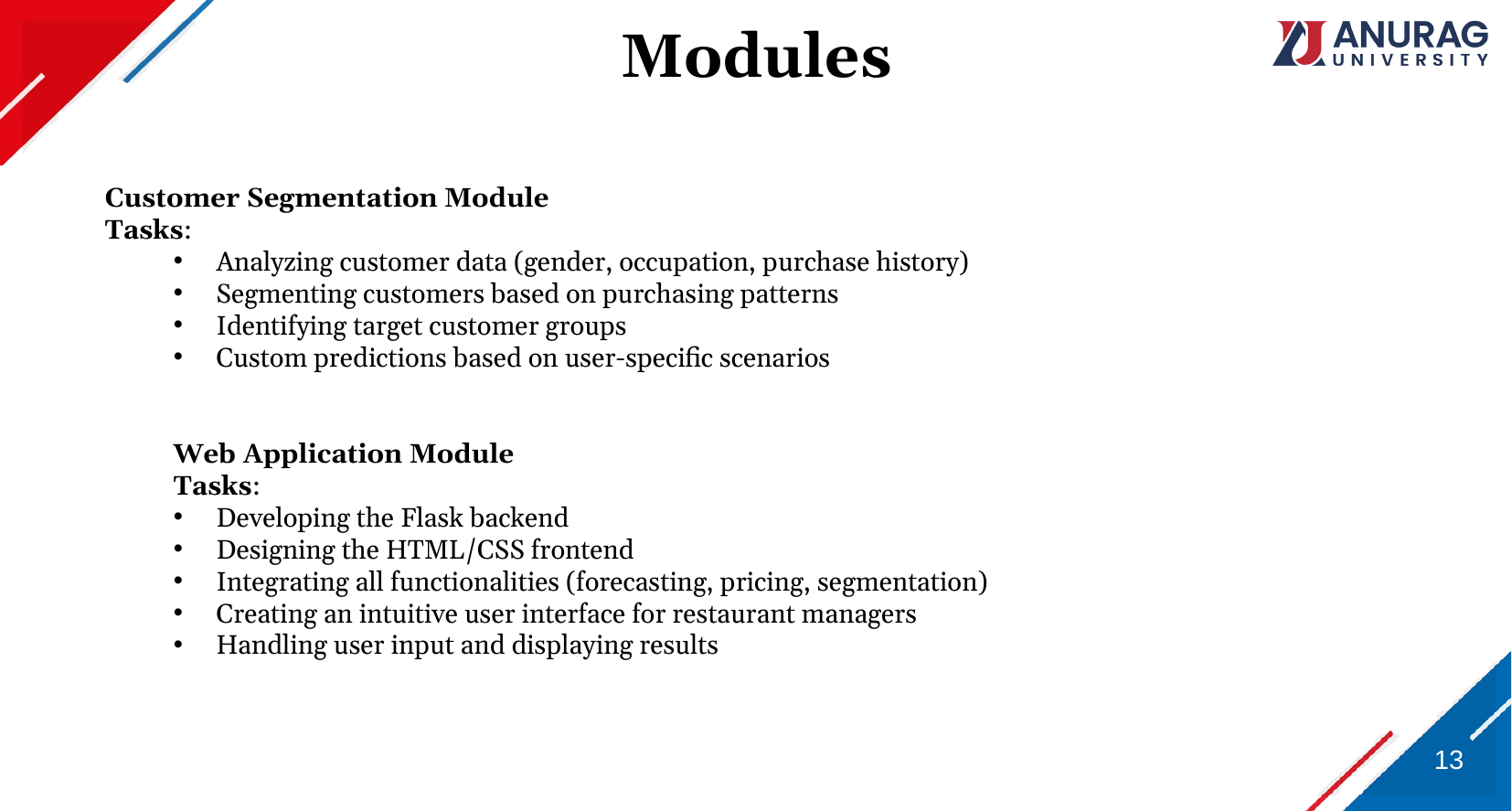

# Modules
Customer Segmentation Module
Tasks:
Analyzing customer data (gender, occupation, purchase history)
Segmenting customers based on purchasing patterns
Identifying target customer groups
Custom predictions based on user-specific scenarios

Web Application Module
Tasks:
Developing the Flask backend
Designing the HTML/CSS frontend
Integrating all functionalities (forecasting, pricing, segmentation)
Creating an intuitive user interface for restaurant managers
Handling user input and displaying results